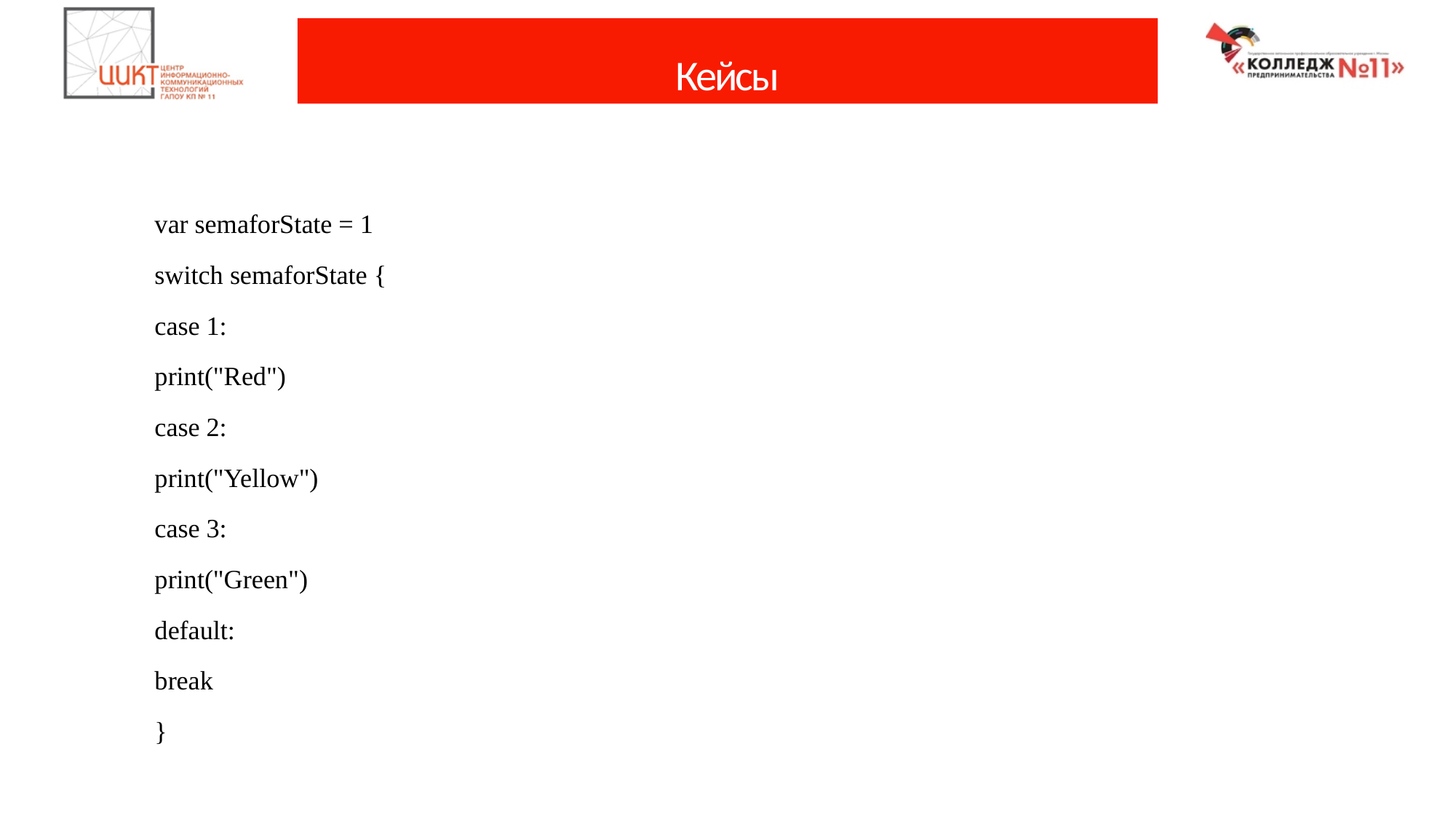

# Кейсы
	var semaforState = 1
	switch semaforState {
	case 1:
   	print("Red")
	case 2:
    	print("Yellow")
	case 3:
    	print("Green")
	default:
    	break
	}